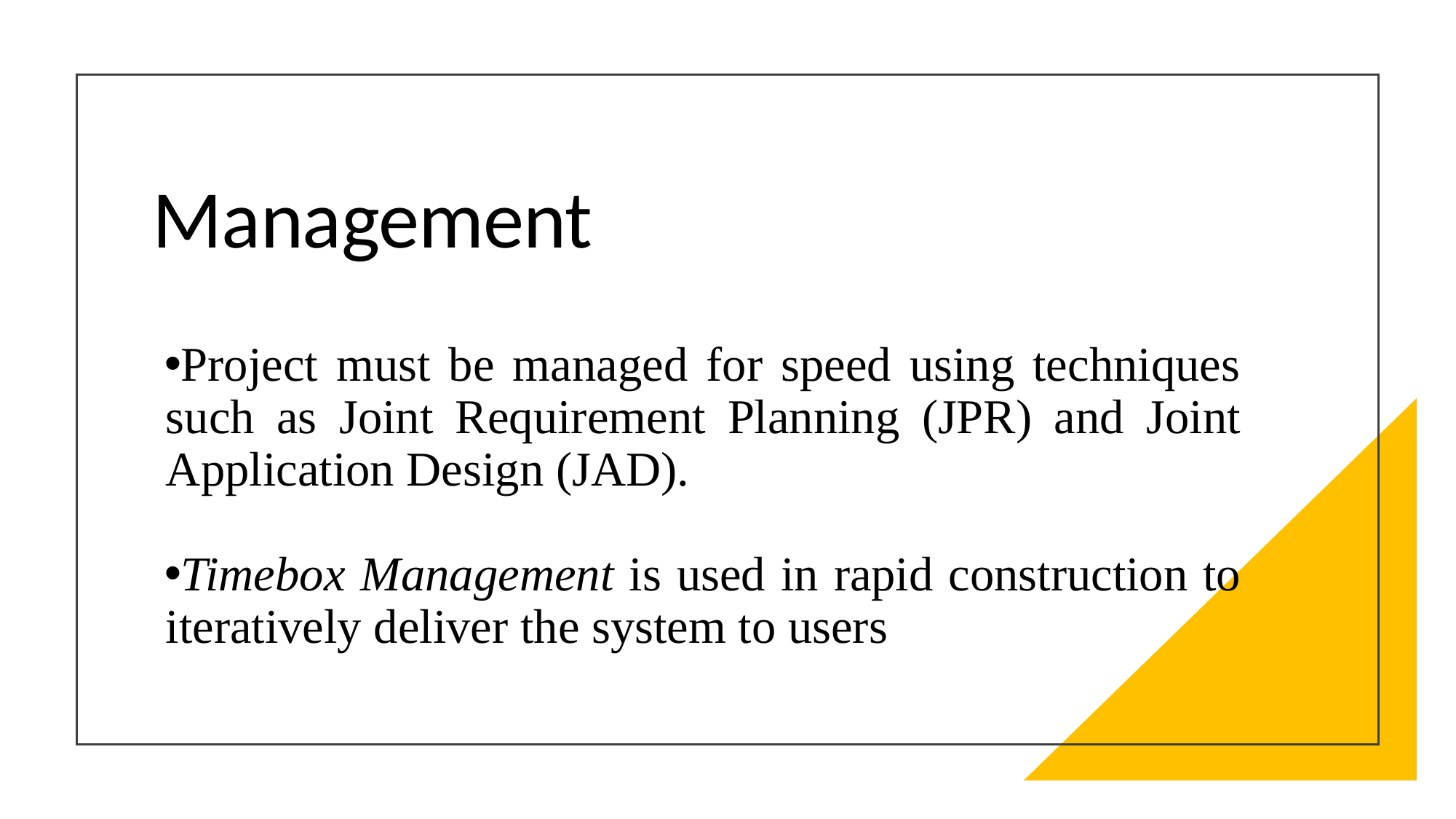

# Management
Project must be managed for speed using techniques such as Joint Requirement Planning (JPR) and Joint Application Design (JAD).

Timebox Management is used in rapid construction to iteratively deliver the system to users